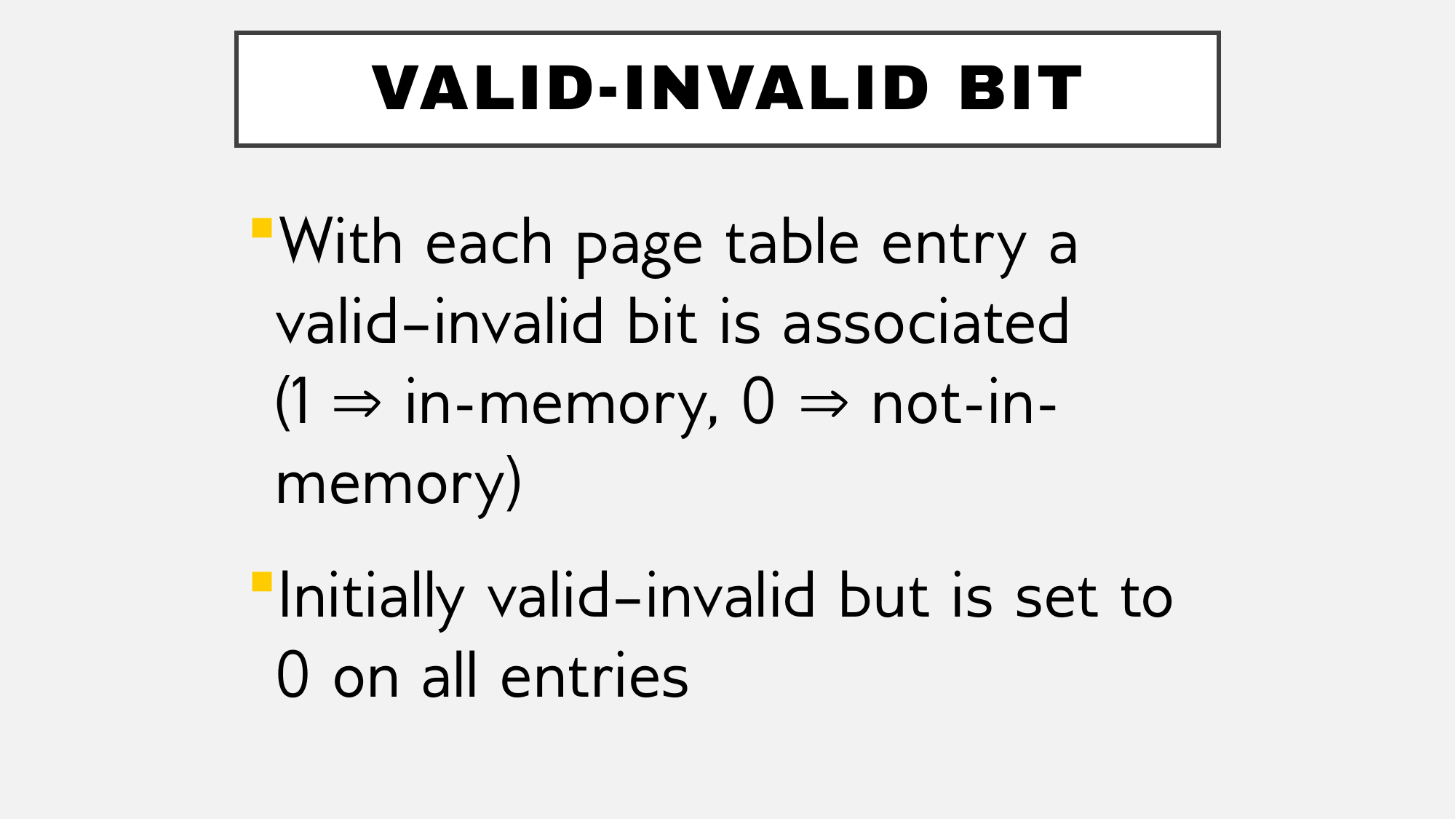

# Valid-Invalid Bit
With each page table entry a valid–invalid bit is associated
(1 ⇒ in-memory, 0 ⇒ not-in-memory)
Initially valid–invalid but is set to 0 on all entries